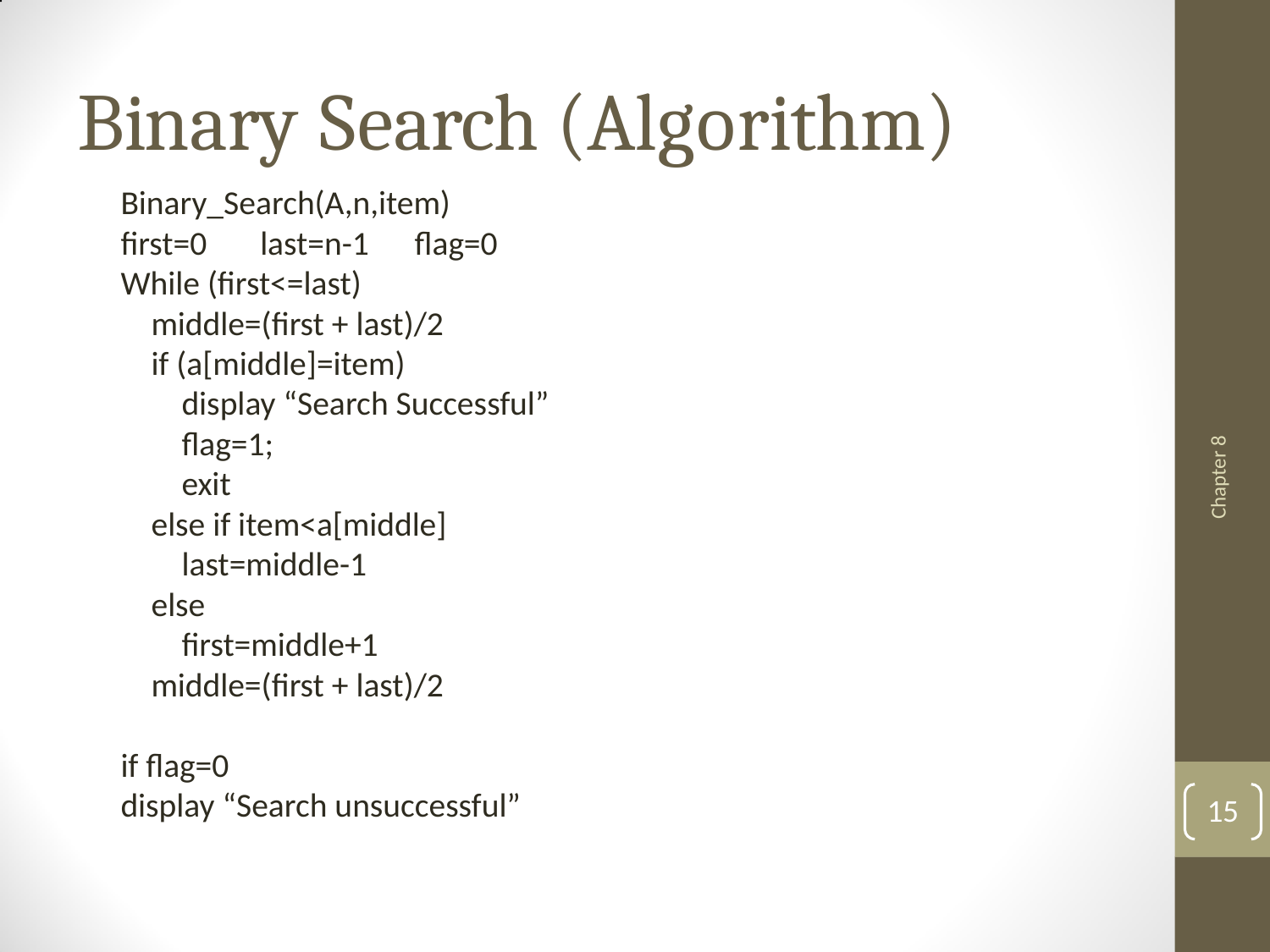

# Binary Search (Algorithm)
Binary_Search(A,n,item)
first=0       last=n-1      flag=0
While (first<=last)
    middle=(first + last)/2
    if (a[middle]=item)
        display “Search Successful”
        flag=1;
        exit
    else if item<a[middle]
        last=middle-1
    else
        first=middle+1
    middle=(first + last)/2

if flag=0
display “Search unsuccessful”
Chapter 8

15